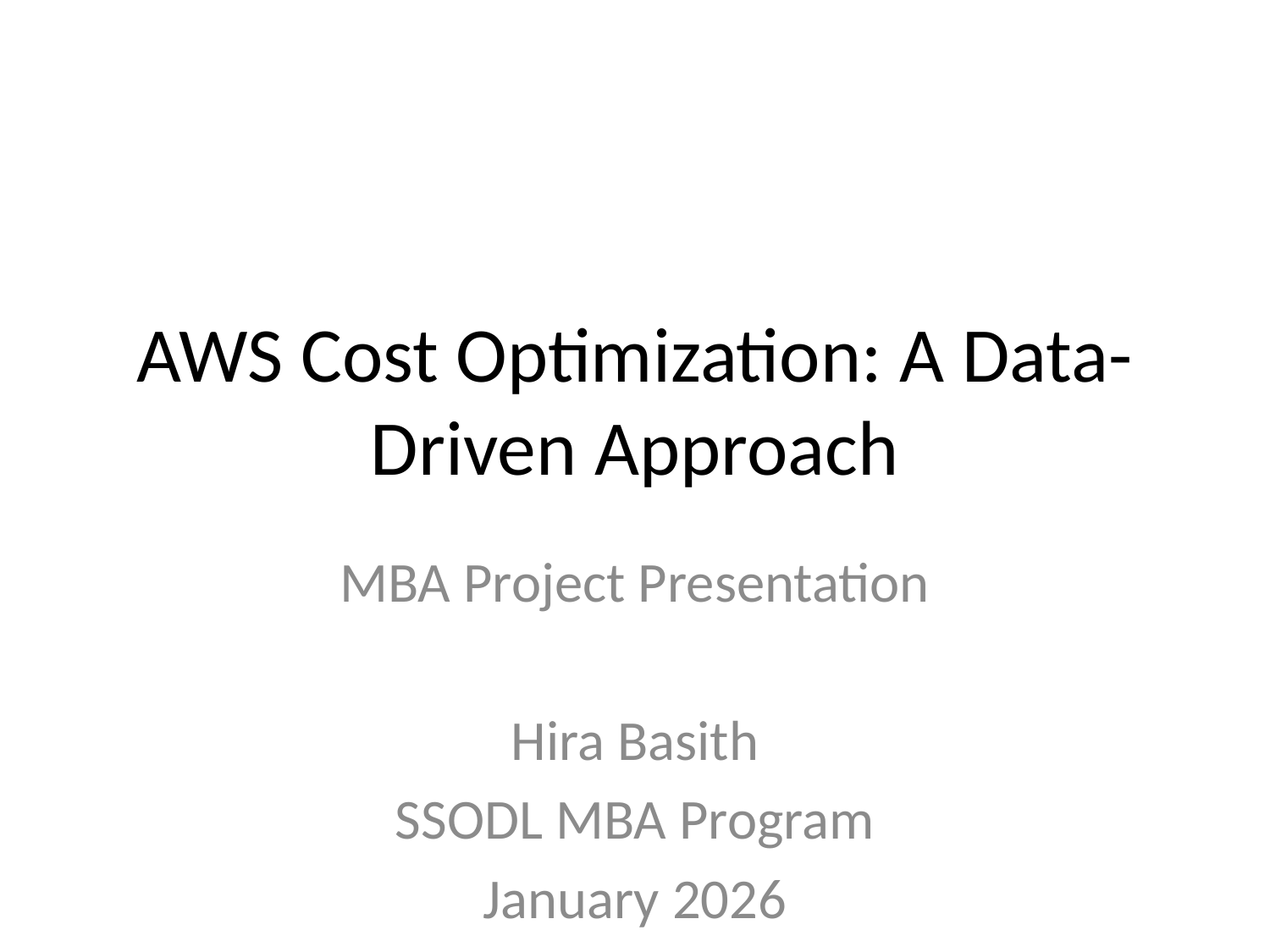

# AWS Cost Optimization: A Data-Driven Approach
MBA Project Presentation

Hira Basith
SSODL MBA Program
January 2026